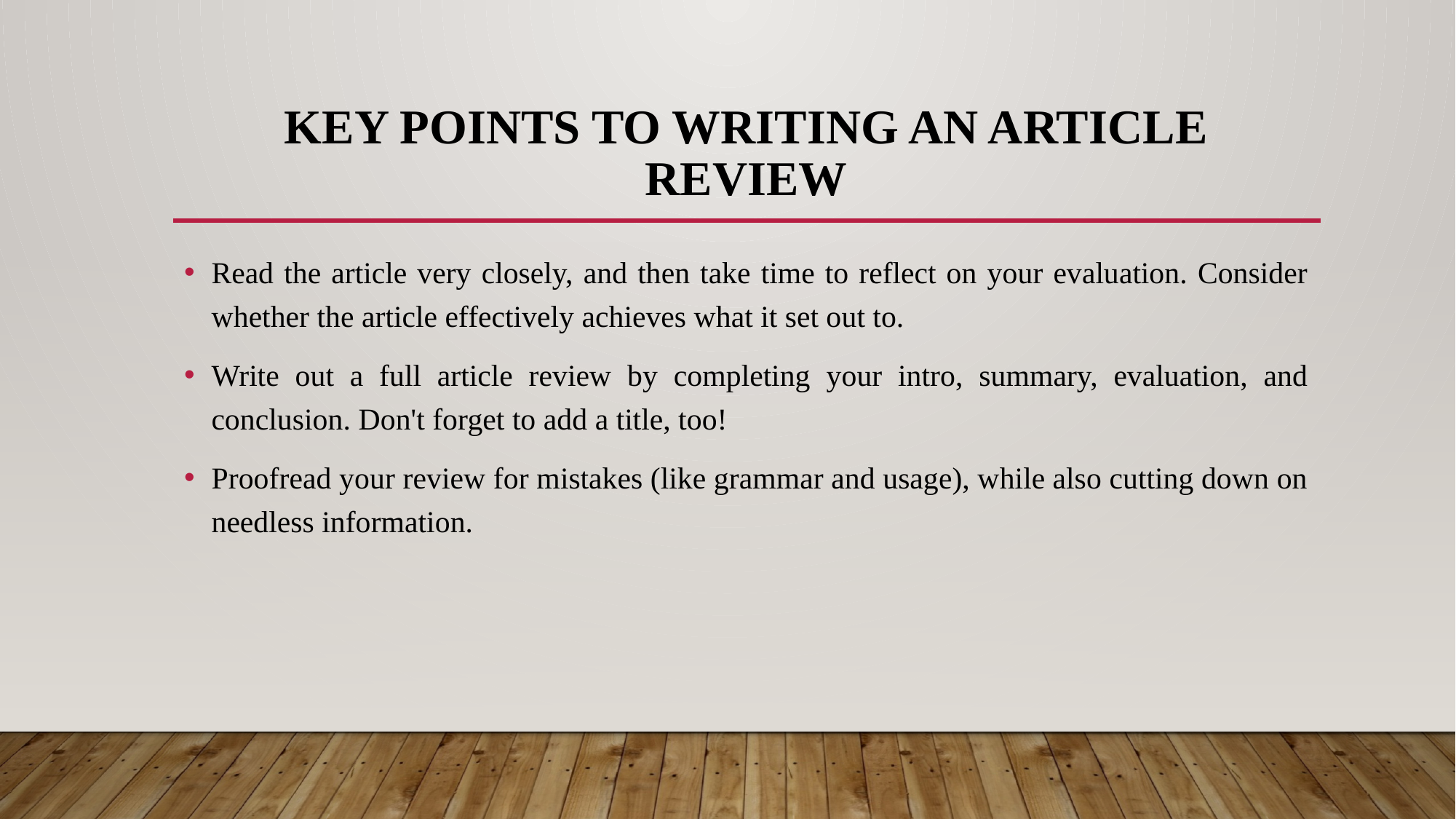

# Key points to writing an article review
Read the article very closely, and then take time to reflect on your evaluation. Consider whether the article effectively achieves what it set out to.
Write out a full article review by completing your intro, summary, evaluation, and conclusion. Don't forget to add a title, too!
Proofread your review for mistakes (like grammar and usage), while also cutting down on needless information.